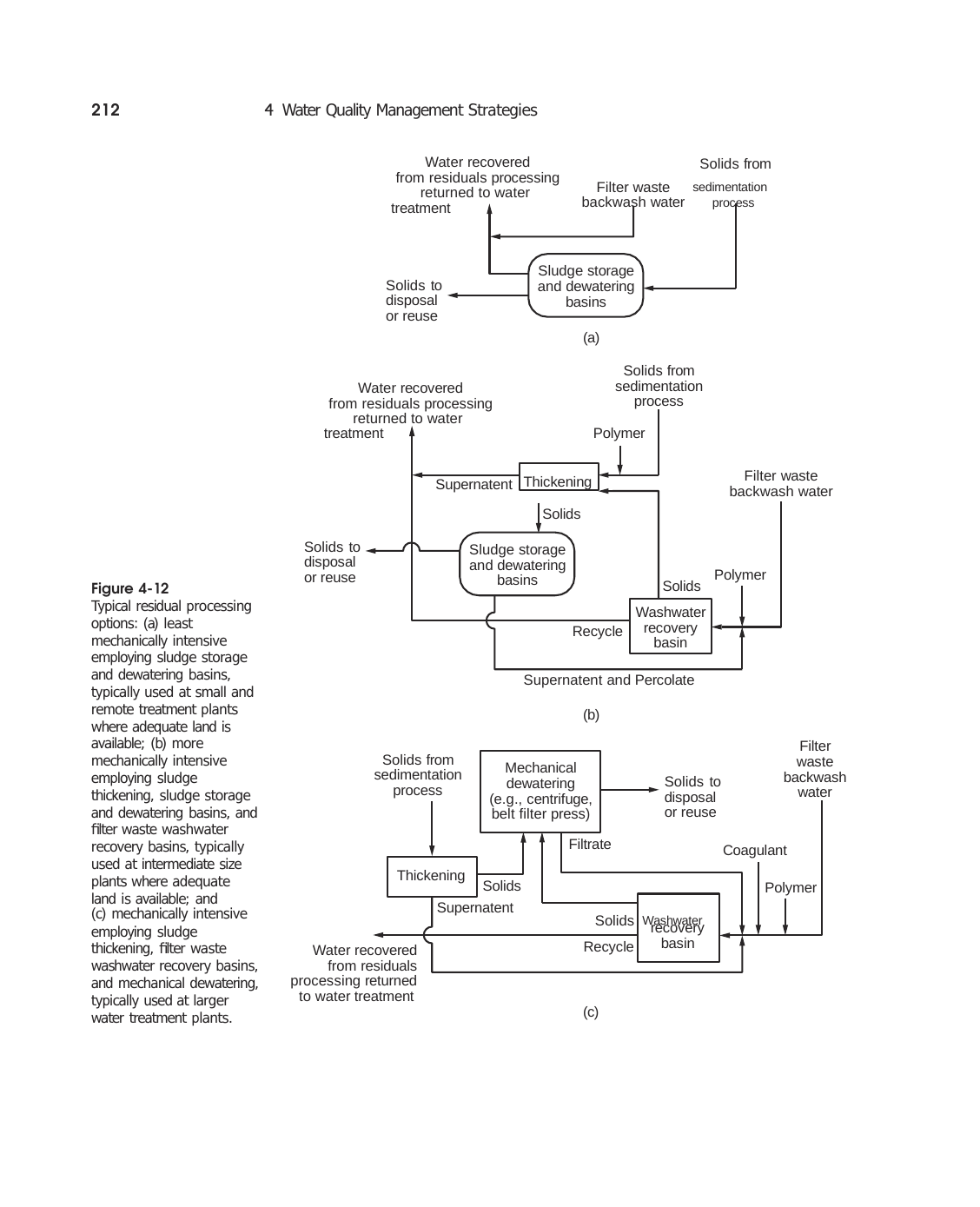

212
4 Water Quality Management Strategies
Water recovered from residuals processing
returned to water treatment
Solids from
Filter waste	sedimentation
backwash water	process

Sludge storage and dewatering basins
Solids to disposal or reuse

(a)
Solids from sedimentation process
Water recovered from residuals processing
returned to water treatment

Polymer
Thickening
Filter waste backwash water

Supernatent
Solids

Solids to disposal or reuse
Sludge storage and dewatering basins
Polymer
Solids
Figure 4-12
Typical residual processing options: (a) least mechanically intensive employing sludge storage and dewatering basins, typically used at small and remote treatment plants where adequate land is available; (b) more mechanically intensive employing sludge thickening, sludge storage and dewatering basins, and ﬁlter waste washwater recovery basins, typically used at intermediate size plants where adequate land is available; and
(c) mechanically intensive
employing sludge thickening, ﬁlter waste washwater recovery basins, and mechanical dewatering, typically used at larger water treatment plants.

Washwater recovery basin
Recycle
Supernatent and Percolate
(b)
Filter waste backwash water
Solids from sedimentation process

Mechanical dewatering (e.g., centrifuge, belt filter press)
Solids to disposal or reuse

Filtrate
Coagulant
Thickening
Solids
Polymer
Supernatent
Solids Washwater

recovery
basin
Recycle
Water recovered from residuals processing returned
to water treatment
(c)